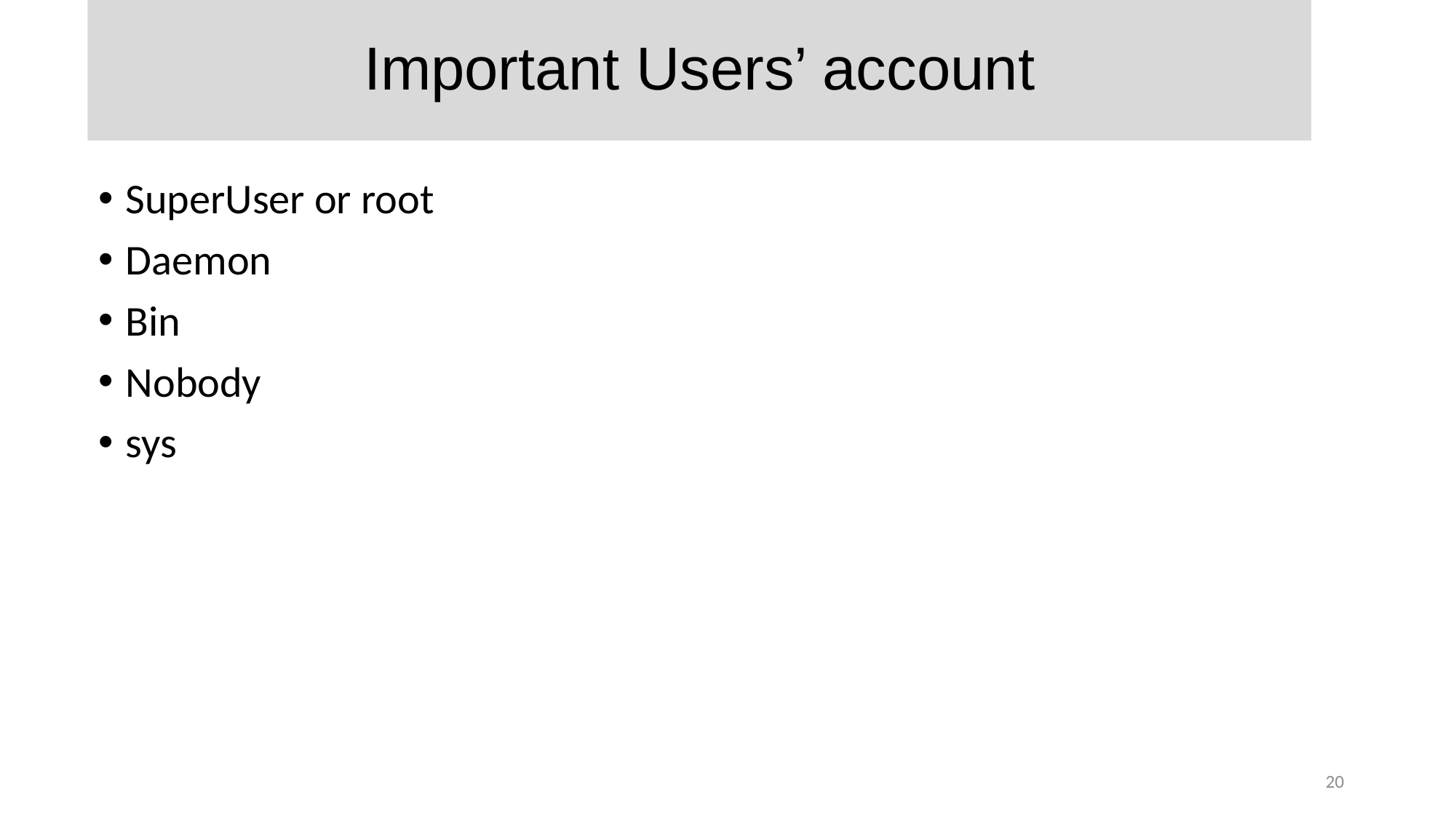

Important Users’ account
SuperUser or root
Daemon
Bin
Nobody
sys
20